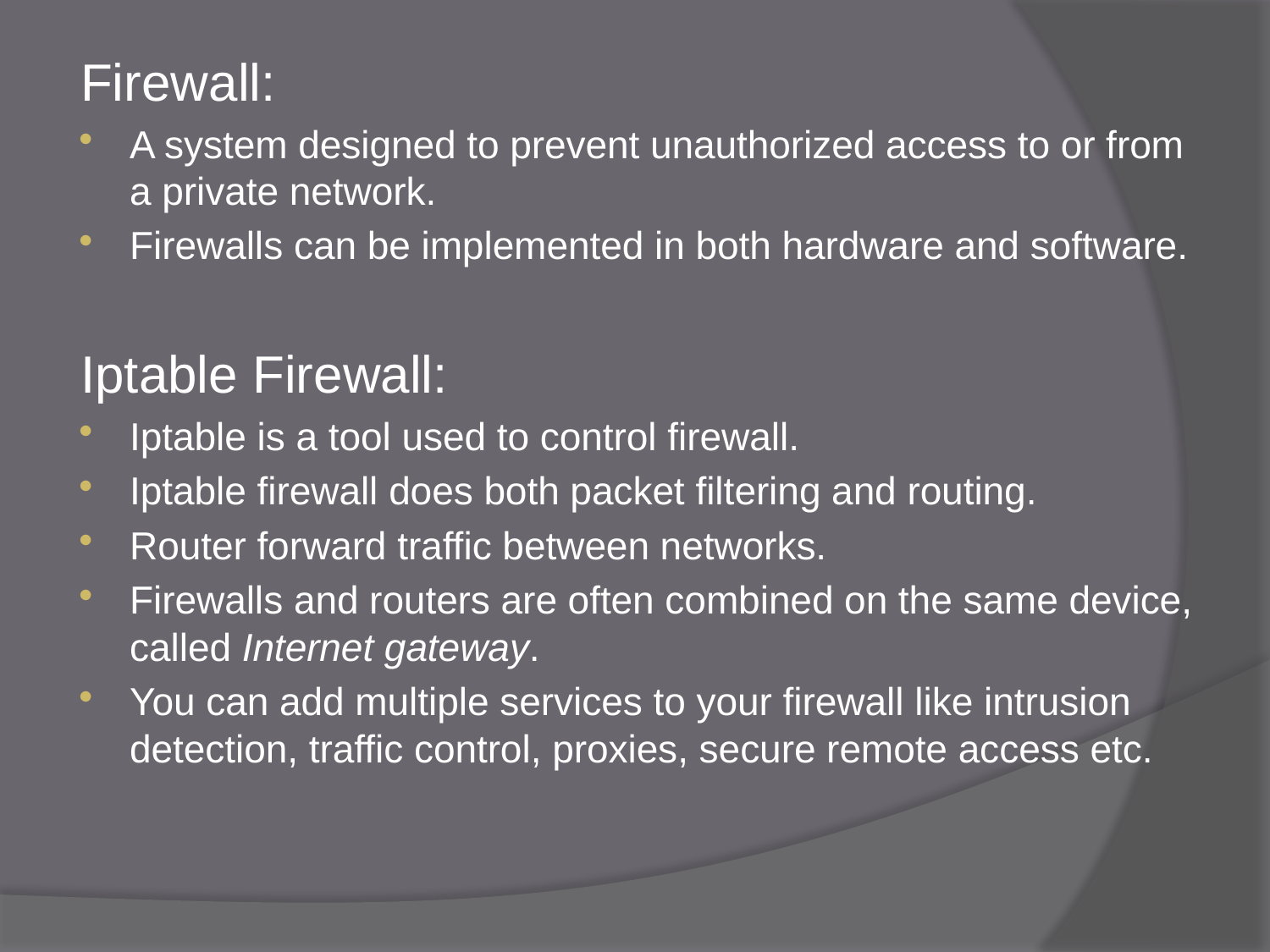

Firewall:
A system designed to prevent unauthorized access to or from a private network.
Firewalls can be implemented in both hardware and software.

Iptable Firewall:
Iptable is a tool used to control firewall.
Iptable firewall does both packet filtering and routing.
Router forward traffic between networks.
Firewalls and routers are often combined on the same device, called Internet gateway.
You can add multiple services to your firewall like intrusion detection, traffic control, proxies, secure remote access etc.